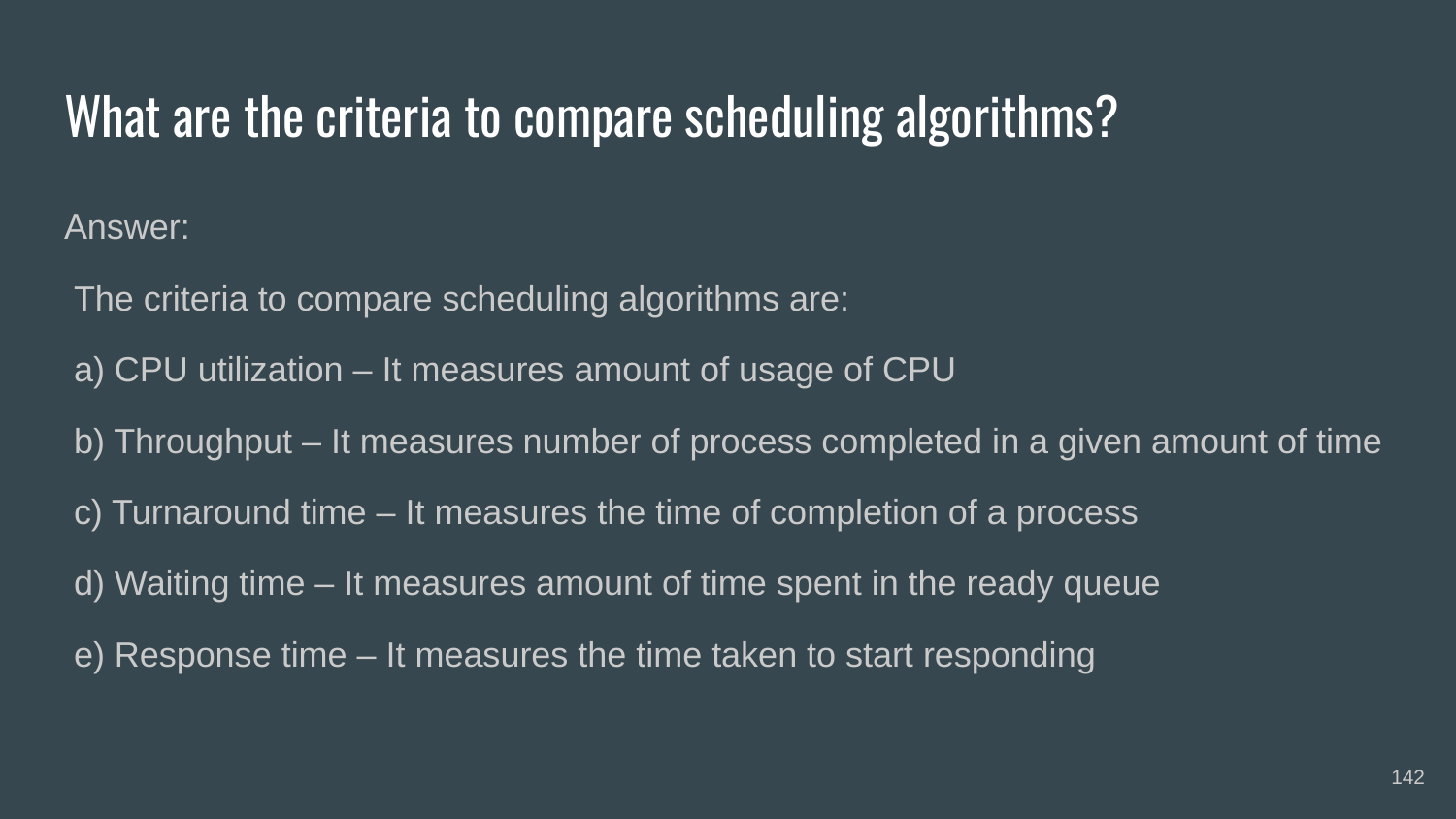

# What are the criteria to compare scheduling algorithms?
Answer:
 The criteria to compare scheduling algorithms are:
 a) CPU utilization – It measures amount of usage of CPU
 b) Throughput – It measures number of process completed in a given amount of time
 c) Turnaround time – It measures the time of completion of a process
 d) Waiting time – It measures amount of time spent in the ready queue
 e) Response time – It measures the time taken to start responding
142